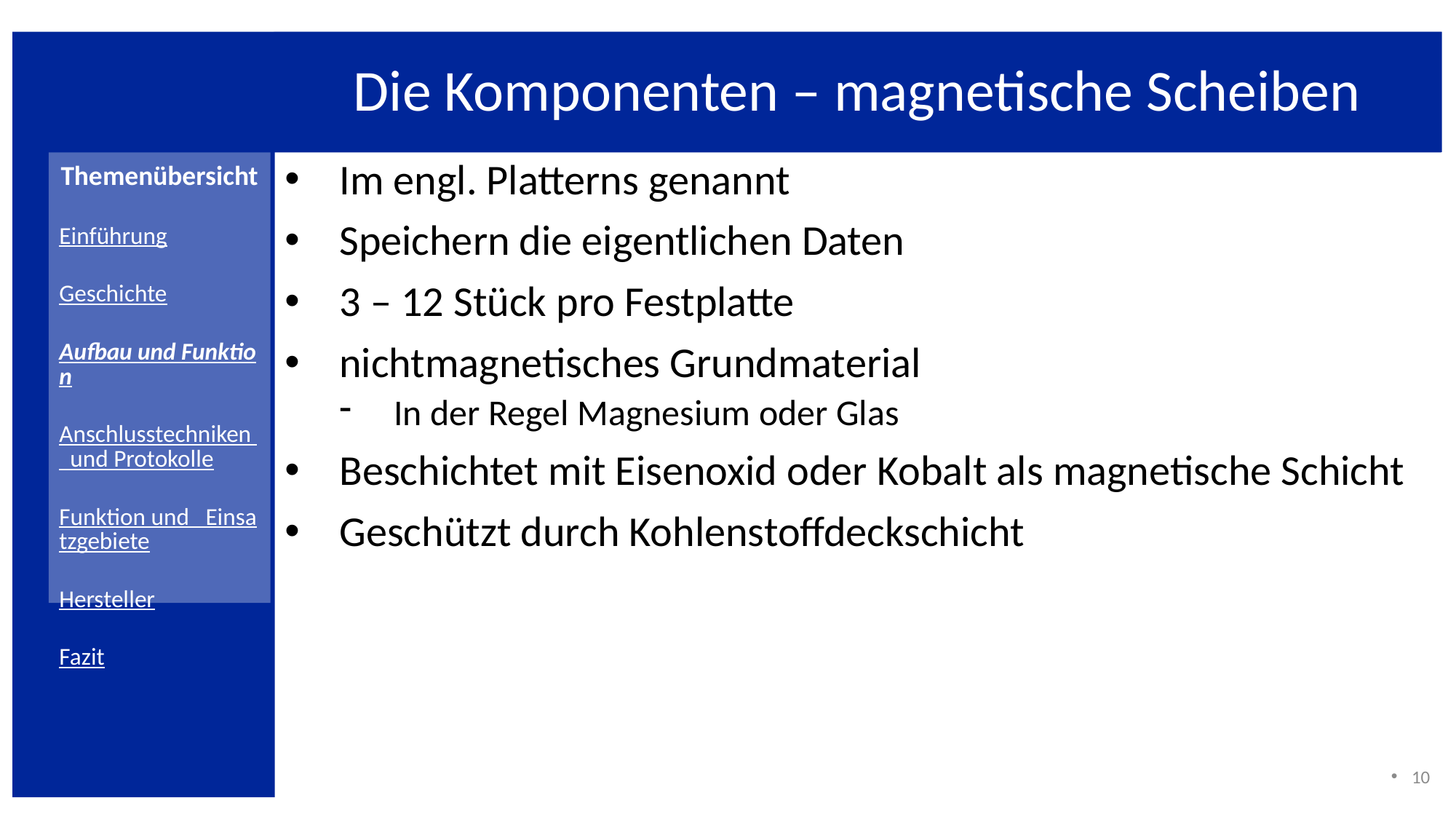

# Die Komponenten – magnetische Scheiben
Im engl. Platterns genannt
Speichern die eigentlichen Daten
3 – 12 Stück pro Festplatte
nichtmagnetisches Grundmaterial
In der Regel Magnesium oder Glas
Beschichtet mit Eisenoxid oder Kobalt als magnetische Schicht
Geschützt durch Kohlenstoffdeckschicht
10